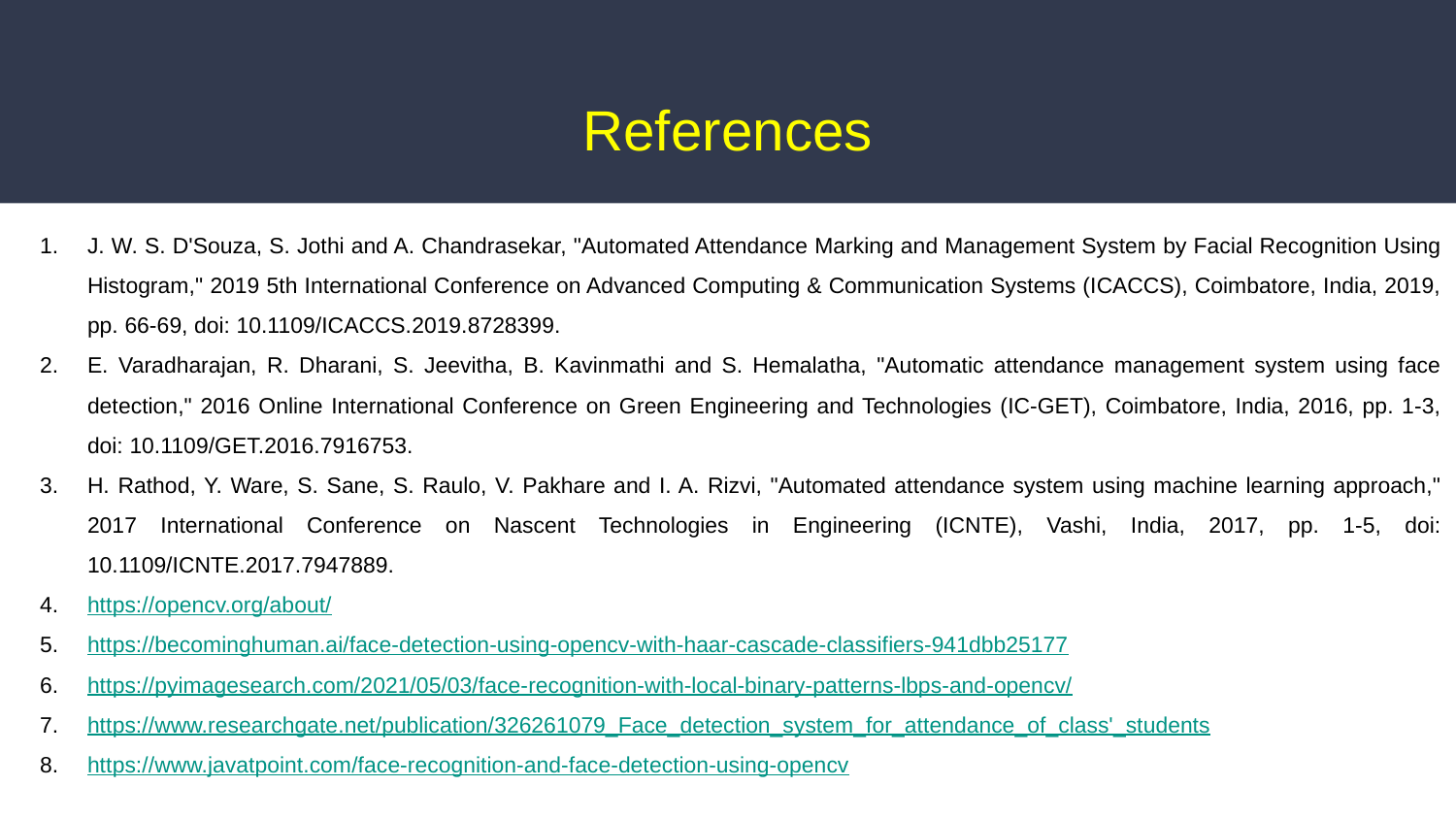

# References
J. W. S. D'Souza, S. Jothi and A. Chandrasekar, "Automated Attendance Marking and Management System by Facial Recognition Using Histogram," 2019 5th International Conference on Advanced Computing & Communication Systems (ICACCS), Coimbatore, India, 2019, pp. 66-69, doi: 10.1109/ICACCS.2019.8728399.
E. Varadharajan, R. Dharani, S. Jeevitha, B. Kavinmathi and S. Hemalatha, "Automatic attendance management system using face detection," 2016 Online International Conference on Green Engineering and Technologies (IC-GET), Coimbatore, India, 2016, pp. 1-3, doi: 10.1109/GET.2016.7916753.
H. Rathod, Y. Ware, S. Sane, S. Raulo, V. Pakhare and I. A. Rizvi, "Automated attendance system using machine learning approach," 2017 International Conference on Nascent Technologies in Engineering (ICNTE), Vashi, India, 2017, pp. 1-5, doi: 10.1109/ICNTE.2017.7947889.
https://opencv.org/about/
https://becominghuman.ai/face-detection-using-opencv-with-haar-cascade-classifiers-941dbb25177
https://pyimagesearch.com/2021/05/03/face-recognition-with-local-binary-patterns-lbps-and-opencv/
https://www.researchgate.net/publication/326261079_Face_detection_system_for_attendance_of_class'_students
https://www.javatpoint.com/face-recognition-and-face-detection-using-opencv